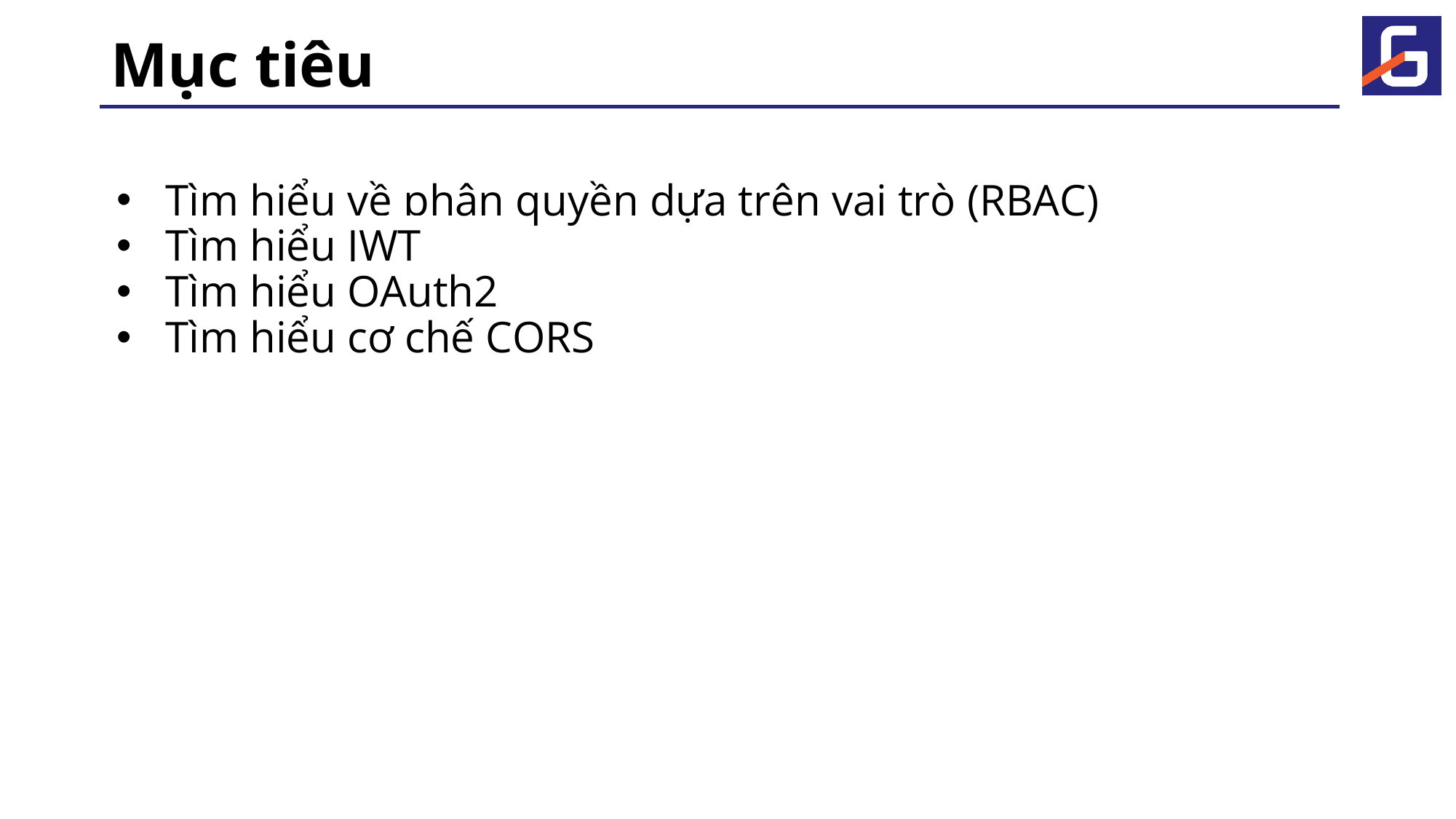

# Mục tiêu
Tìm hiểu về phân quyền dựa trên vai trò (RBAC)
Tìm hiểu JWT
Tìm hiểu OAuth2
Tìm hiểu cơ chế CORS